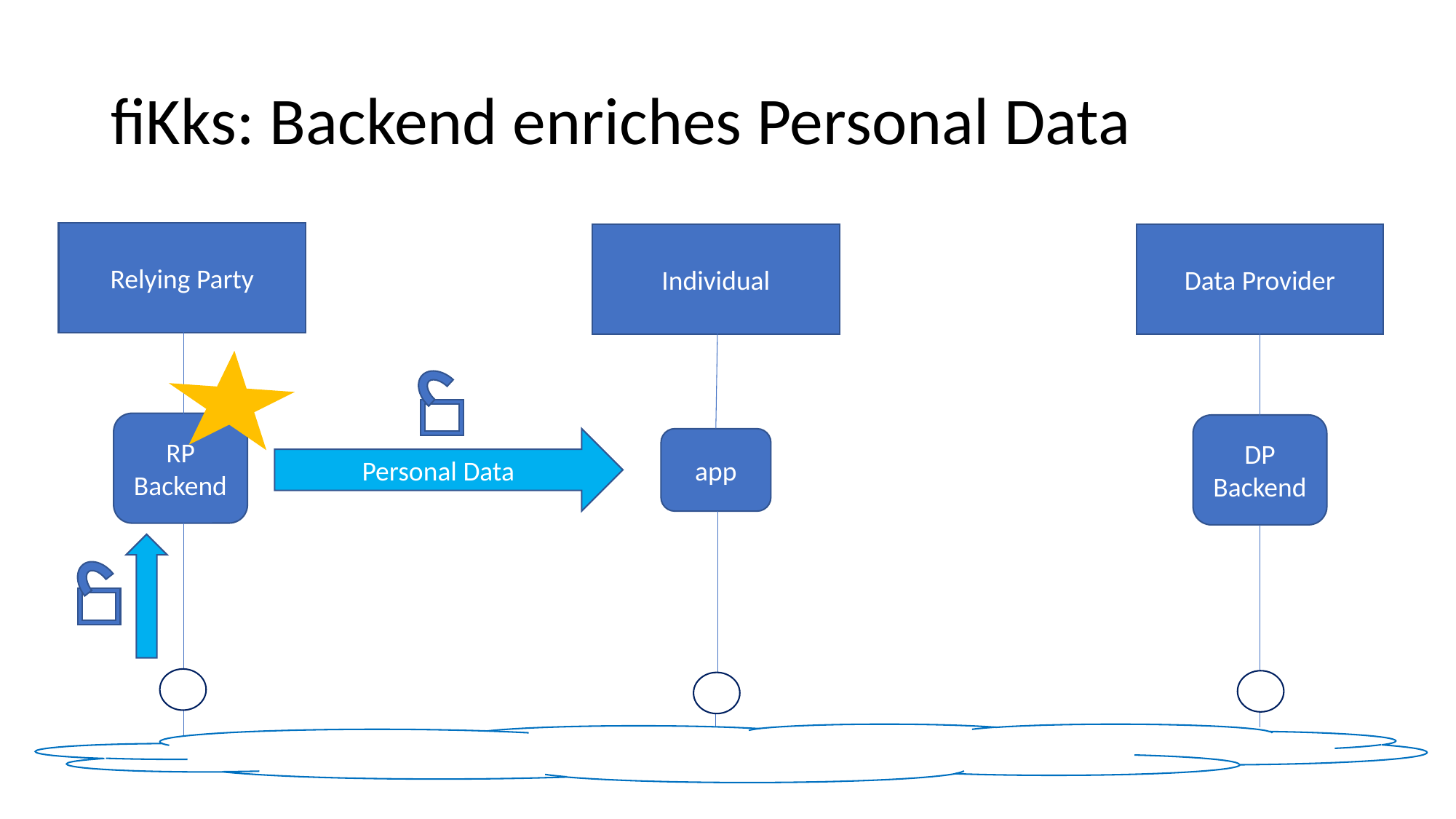

# fiKks: Backend enriches Personal Data
Relying Party
Data Provider
Individual

RP Backend
DP Backend
Personal Data
app